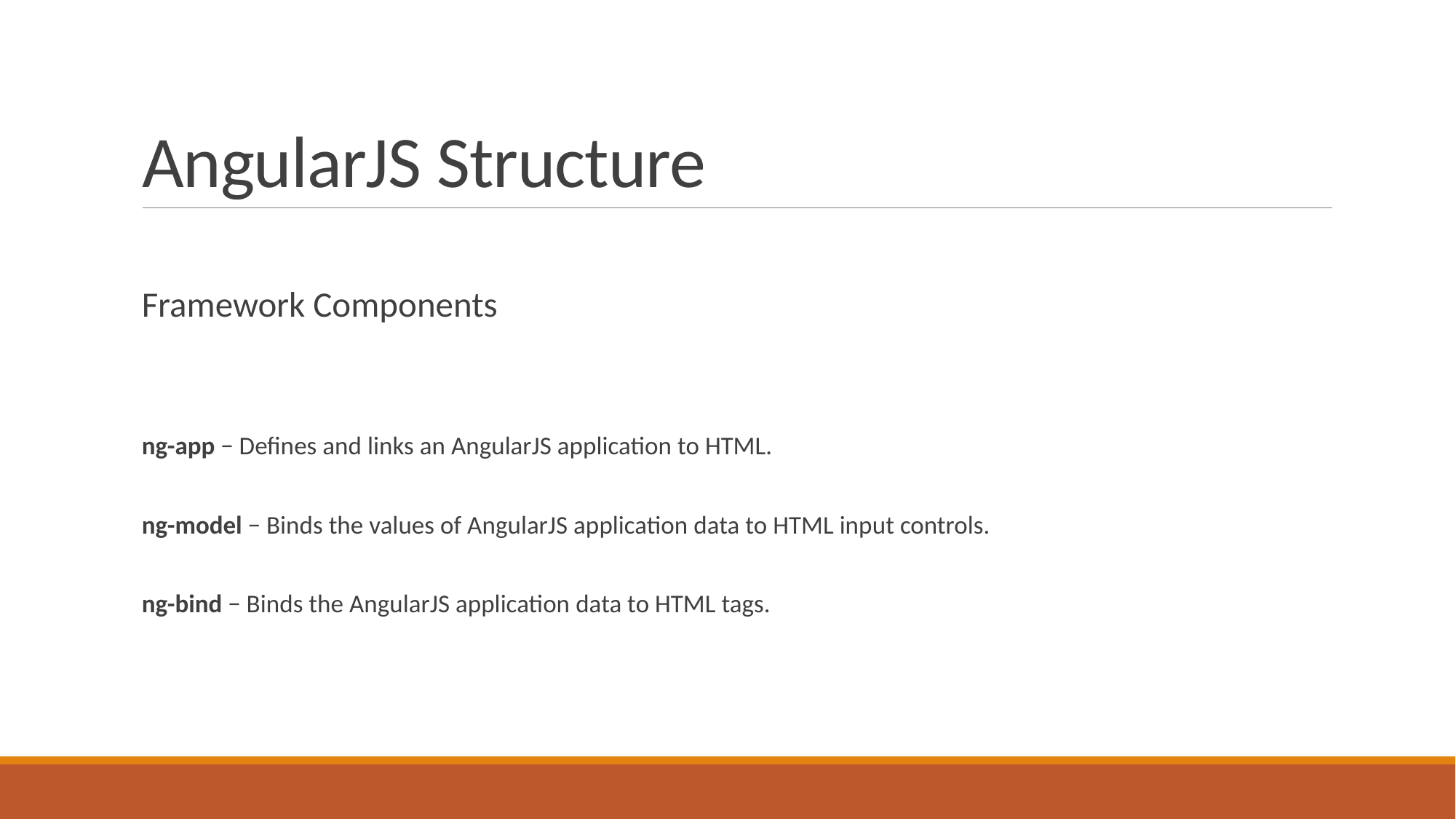

# AngularJS Structure
Framework Components

ng-app − Defines and links an AngularJS application to HTML.
ng-model − Binds the values of AngularJS application data to HTML input controls.
ng-bind − Binds the AngularJS application data to HTML tags.